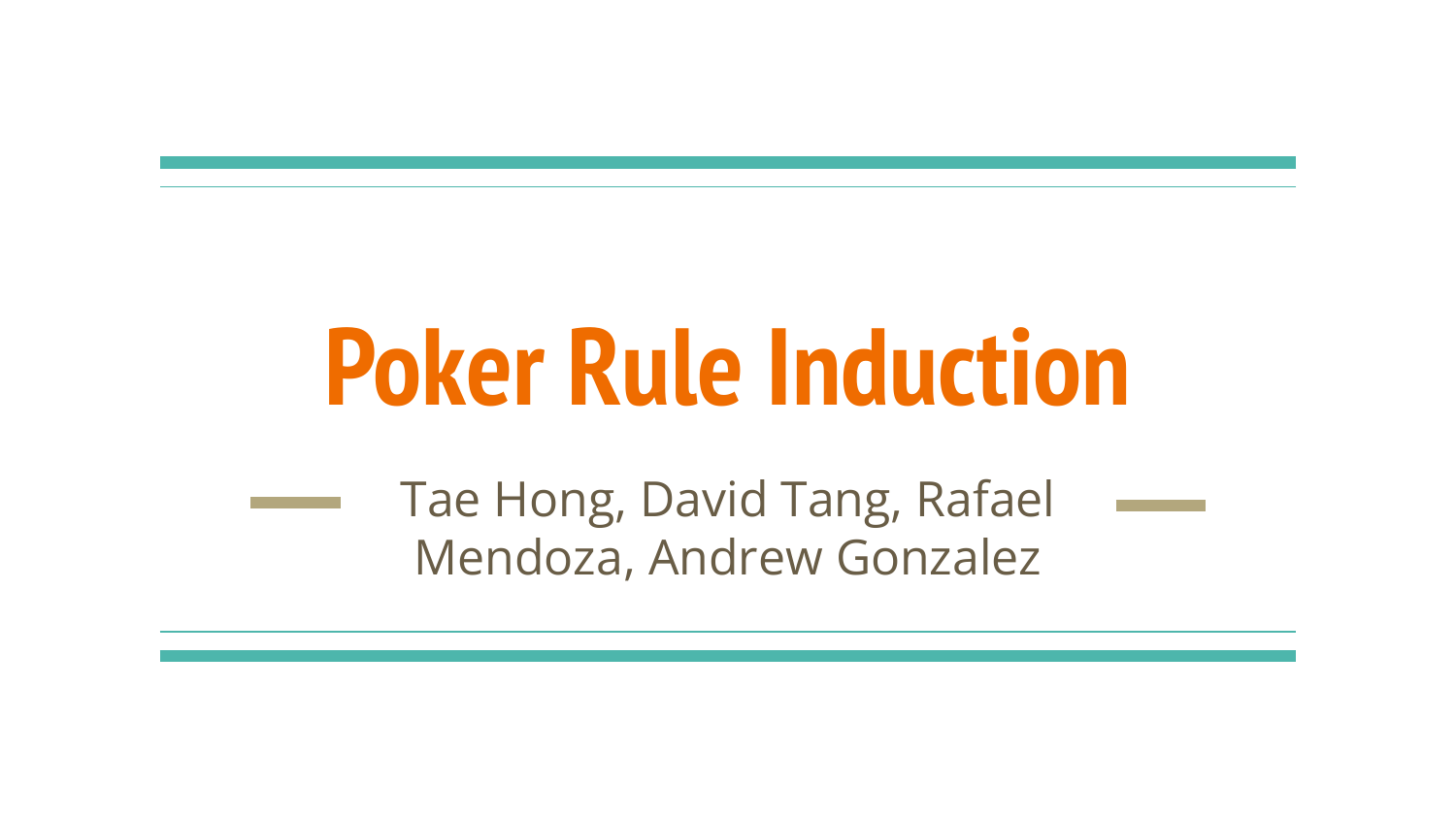

# Poker Rule Induction
Tae Hong, David Tang, Rafael Mendoza, Andrew Gonzalez